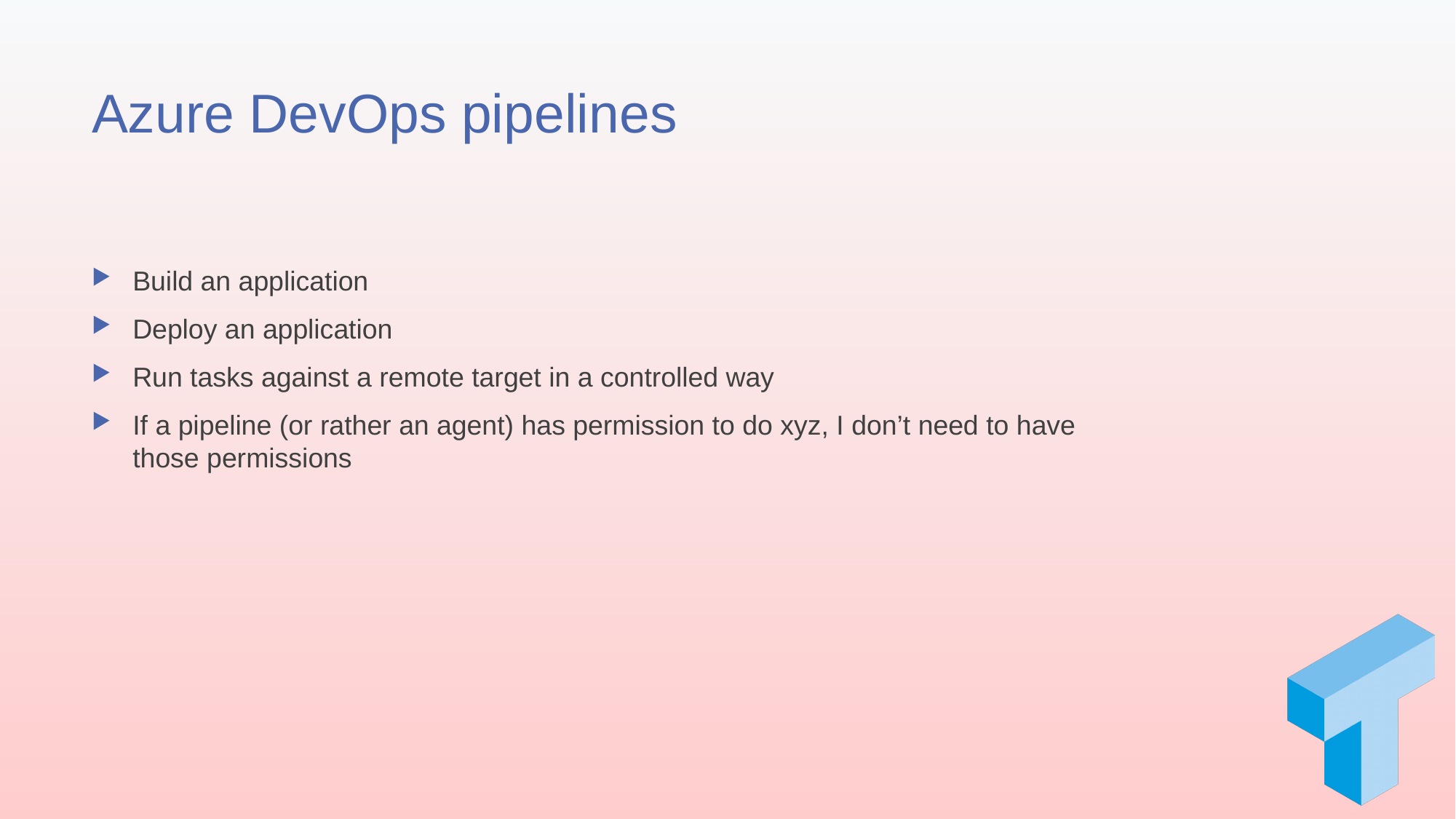

# Azure DevOps pipelines
Build an application
Deploy an application
Run tasks against a remote target in a controlled way
If a pipeline (or rather an agent) has permission to do xyz, I don’t need to have those permissions